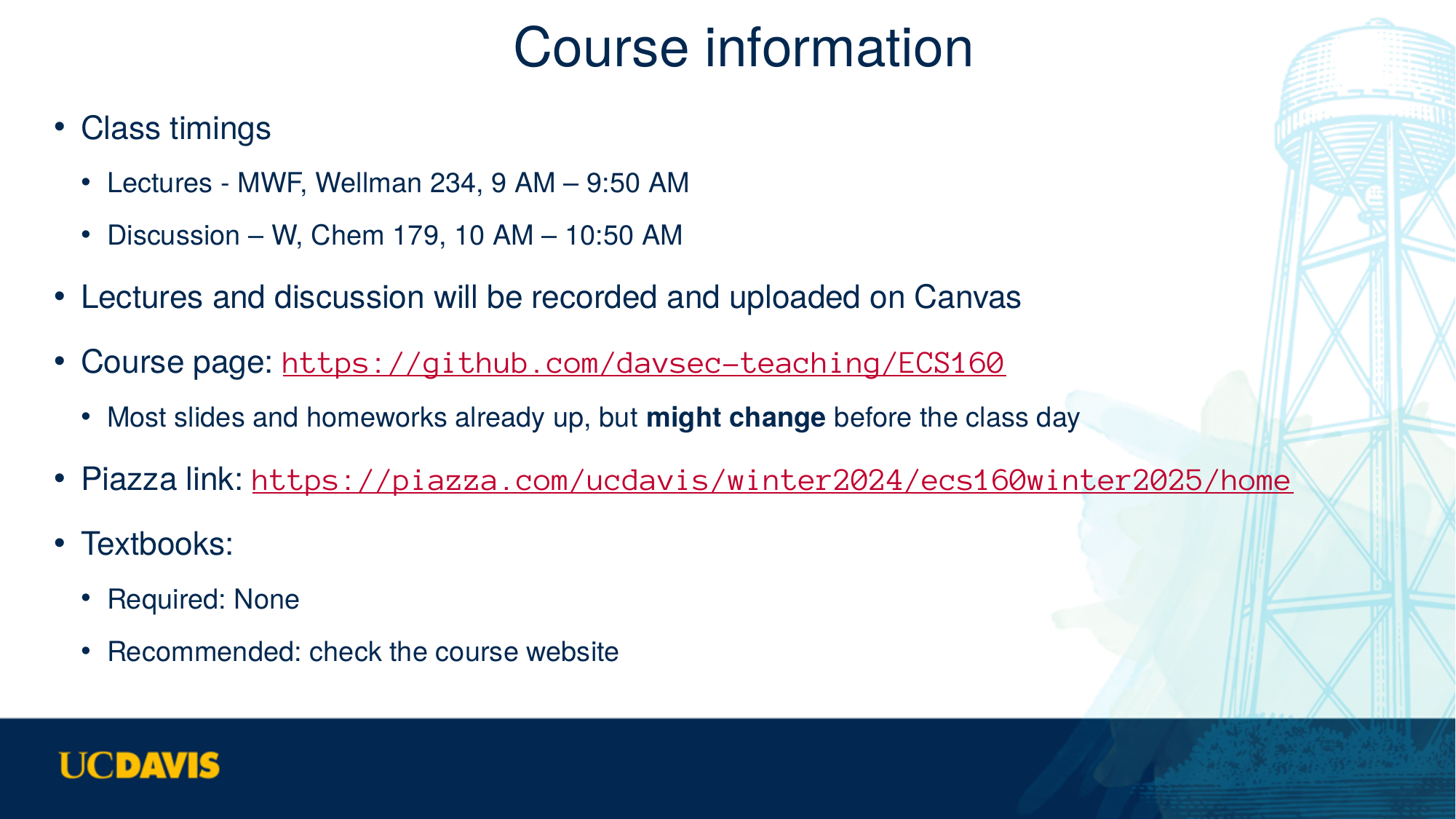

# Course information
Class timings
Lectures - MWF, Wellman 234, 9 AM – 9:50 AM
Discussion – W, Chem 179, 10 AM – 10:50 AM
Lectures and discussion will be recorded and uploaded on Canvas
Course page: https://github.com/davsec-teaching/ECS160
Most slides and homeworks already up, but might change before the class day
Piazza link: https://piazza.com/ucdavis/winter2024/ecs160winter2025/home
Textbooks:
Required: None
Recommended: check the course website